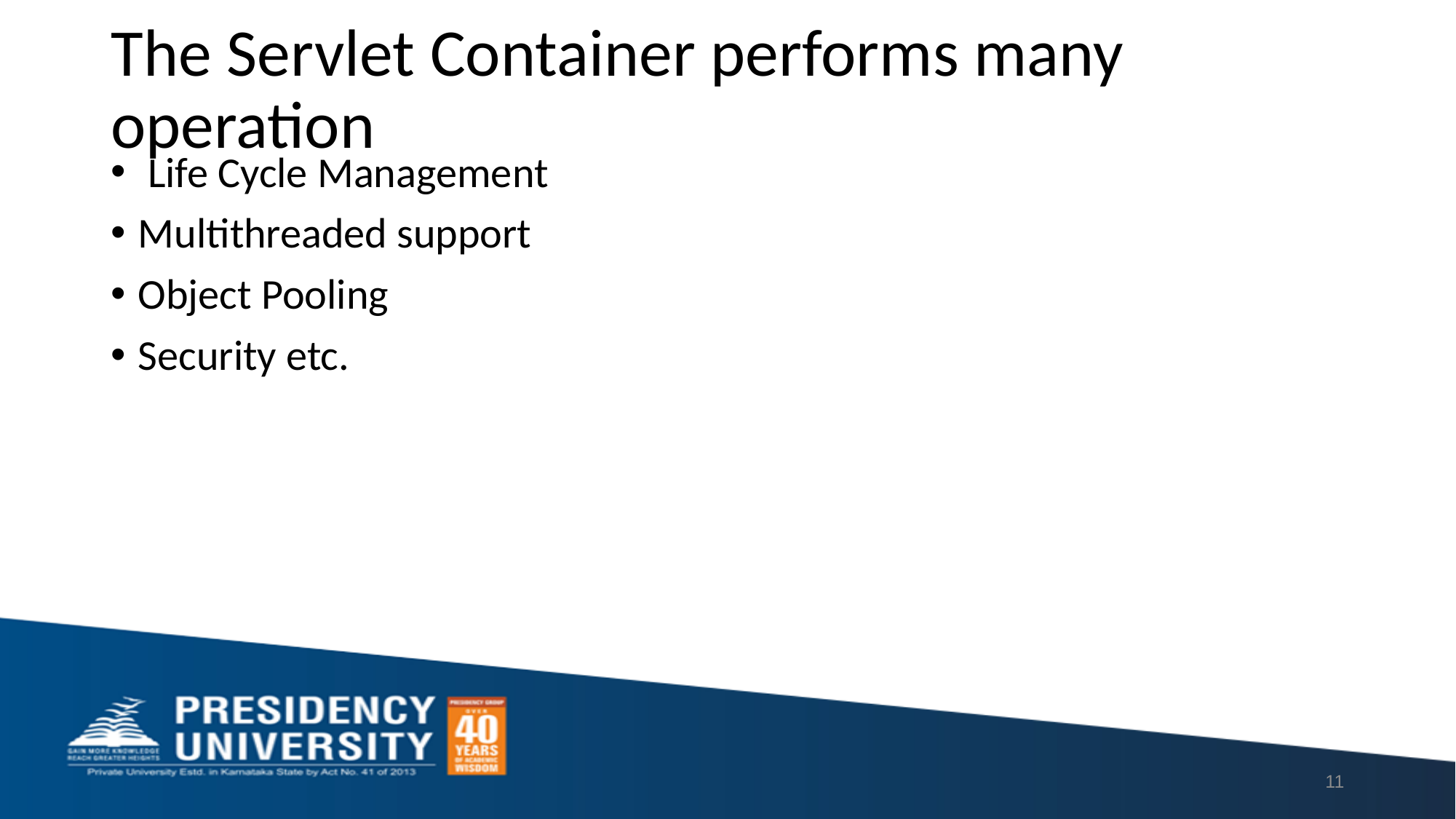

# The Servlet Container performs many operation
 Life Cycle Management
Multithreaded support
Object Pooling
Security etc.

11